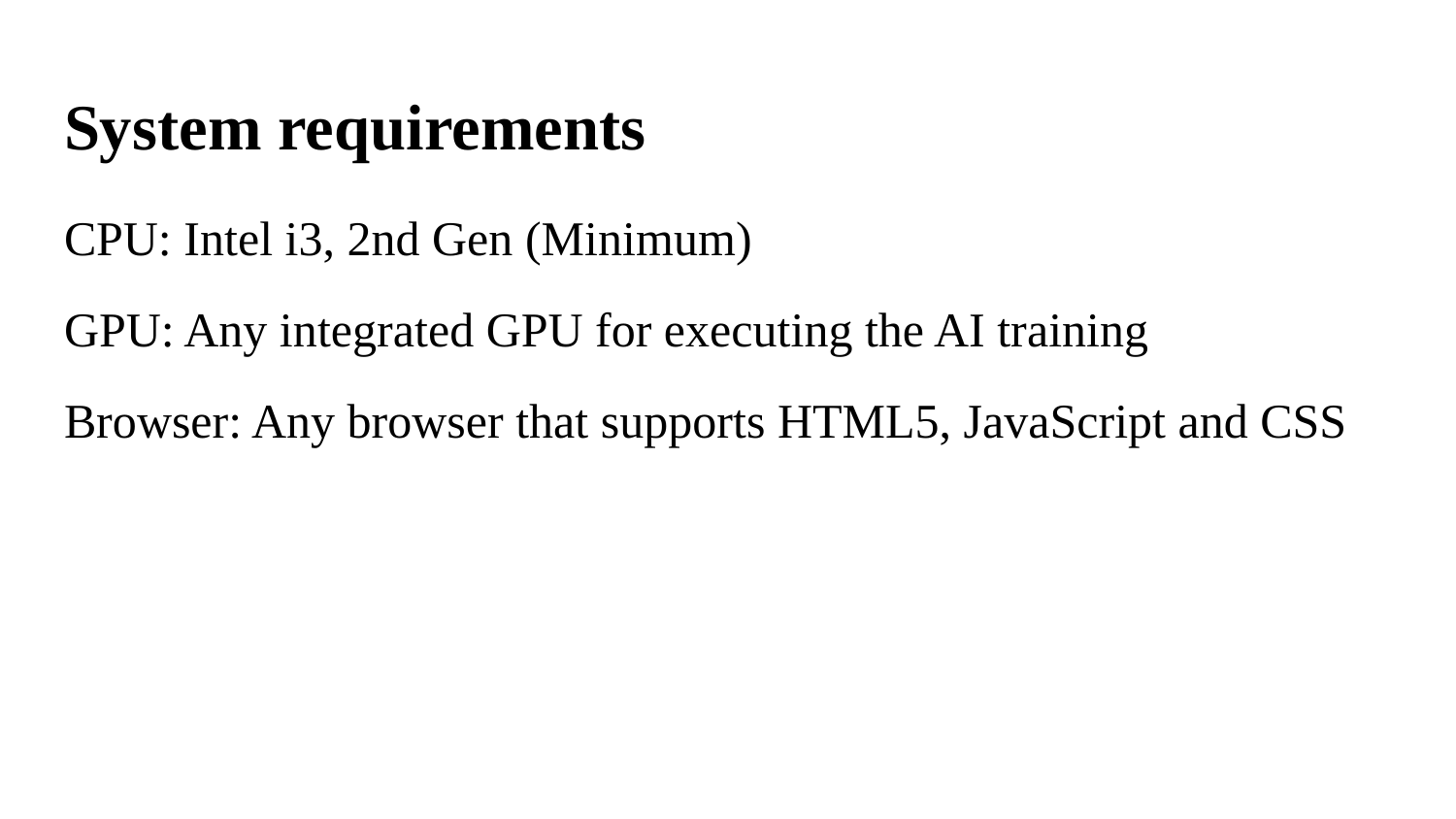

# System requirements
CPU: Intel i3, 2nd Gen (Minimum)
GPU: Any integrated GPU for executing the AI training
Browser: Any browser that supports HTML5, JavaScript and CSS